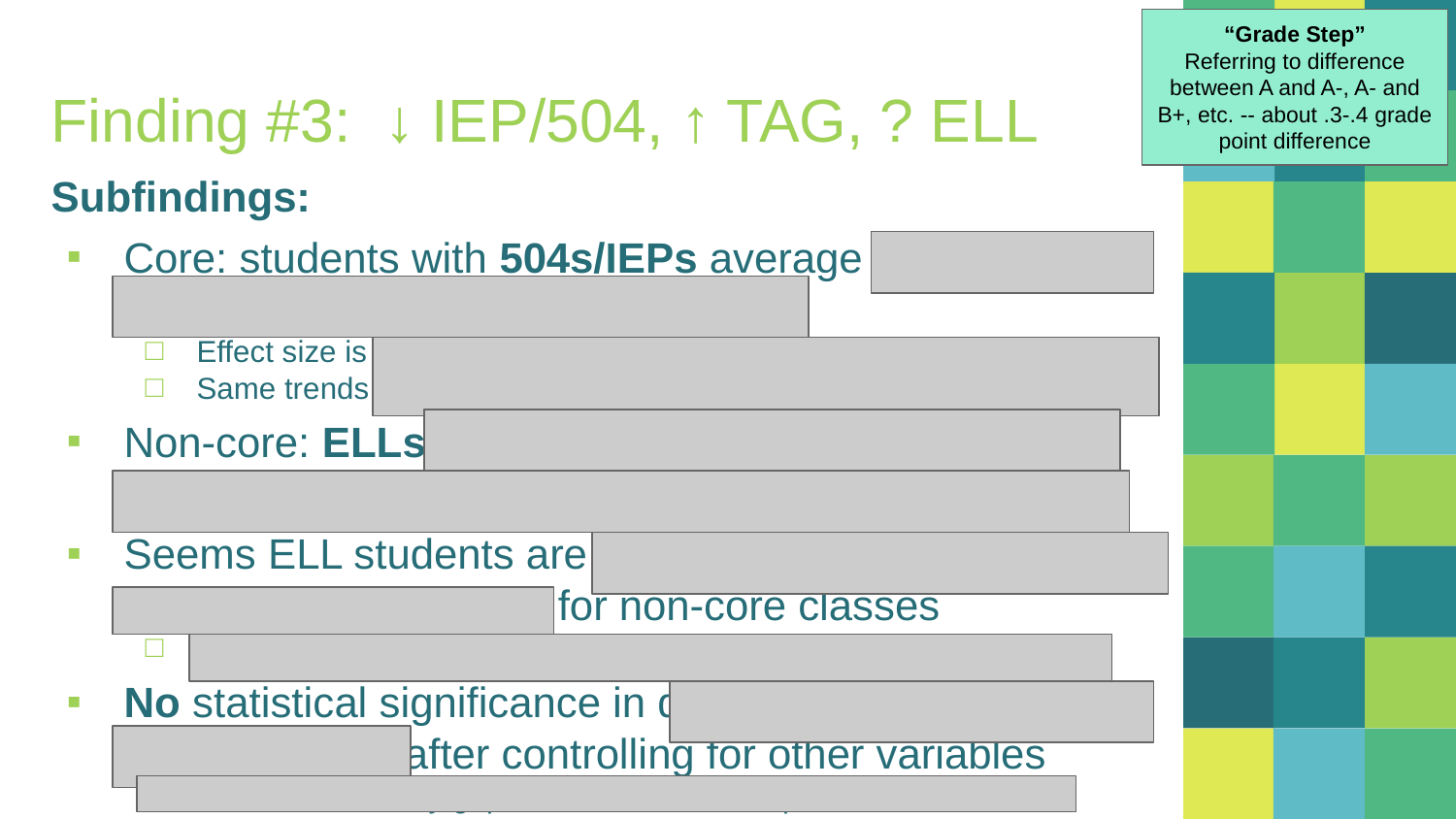

“Grade Step”
Referring to difference between A and A-, A- and B+, etc. -- about .3-.4 grade point difference
# Finding #3:  ↓ IEP/504, ↑ TAG, ? ELL
Subfindings:
Core: students with 504s/IEPs average ~1 grade step less; TAG is ~1 grade step more
Effect size is small (doesn’t explain much variation), but still significant
Same trends with non-core classes, but less impact (half step)
Non-core: ELLs average ~1 grade step less (statistic significance even with small sample size -- notable)
Seems ELL students are much more impacted by absences, particularly for non-core classes
This could be skewed by small sample size, but true for this group
No statistical significance in differences by gender or transfer status after controlling for other variables
Notable nonbinary gaps, but too low of sample size to be sure